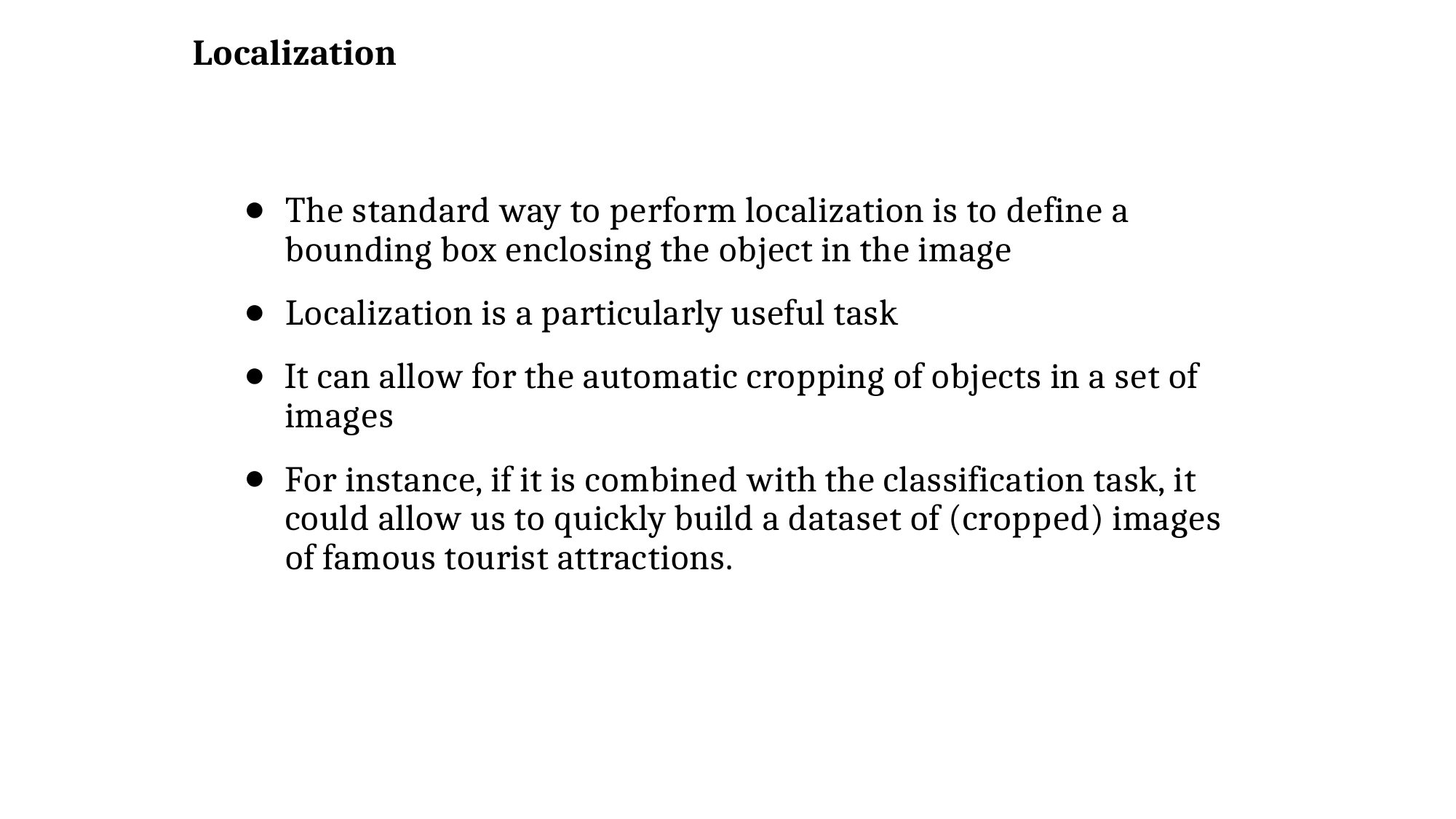

Localization
The standard way to perform localization is to define a bounding box enclosing the object in the image
Localization is a particularly useful task
It can allow for the automatic cropping of objects in a set of images
For instance, if it is combined with the classification task, it could allow us to quickly build a dataset of (cropped) images of famous tourist attractions.